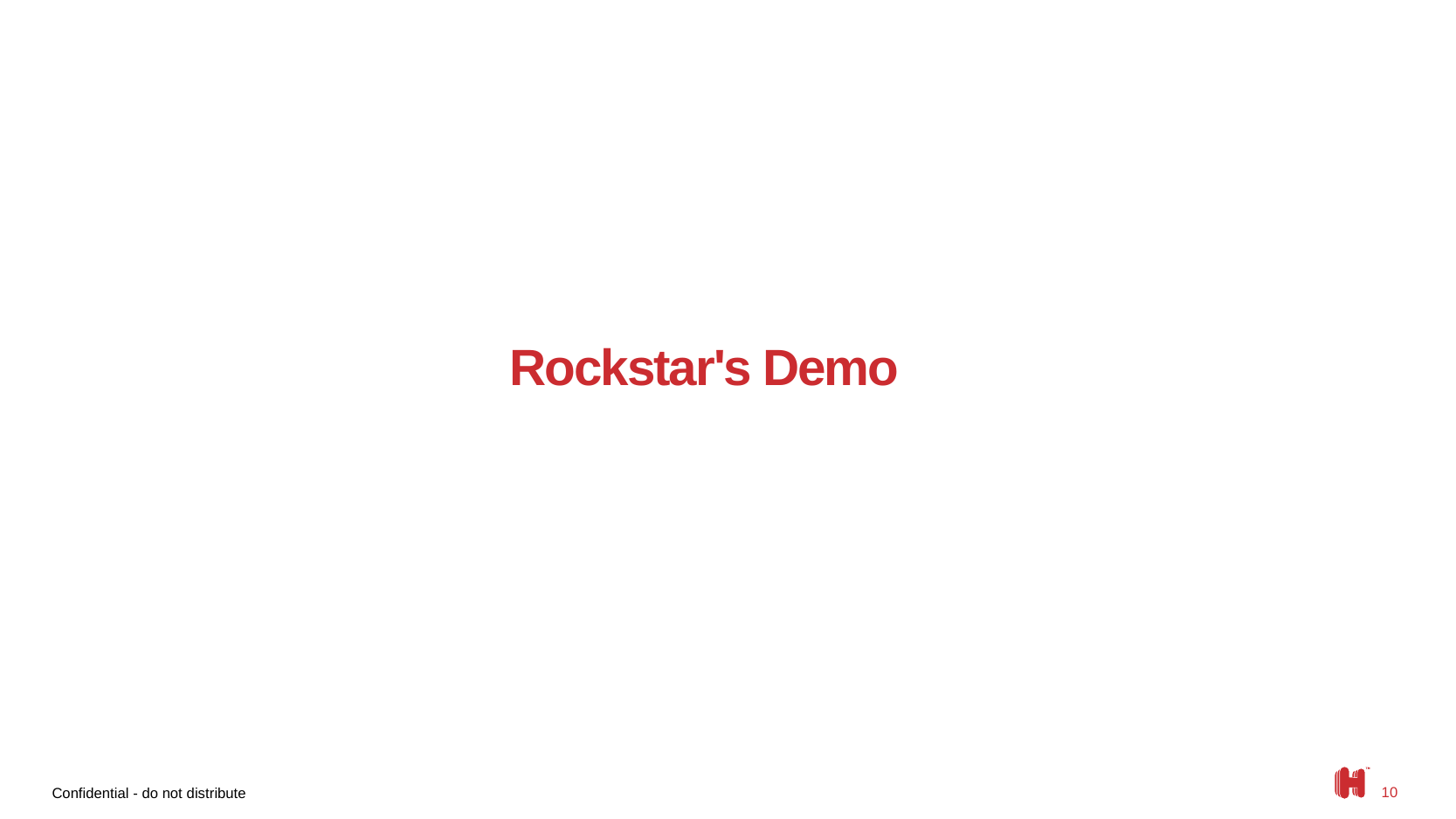

# Rockstar's Demo

Confidential - do not distribute